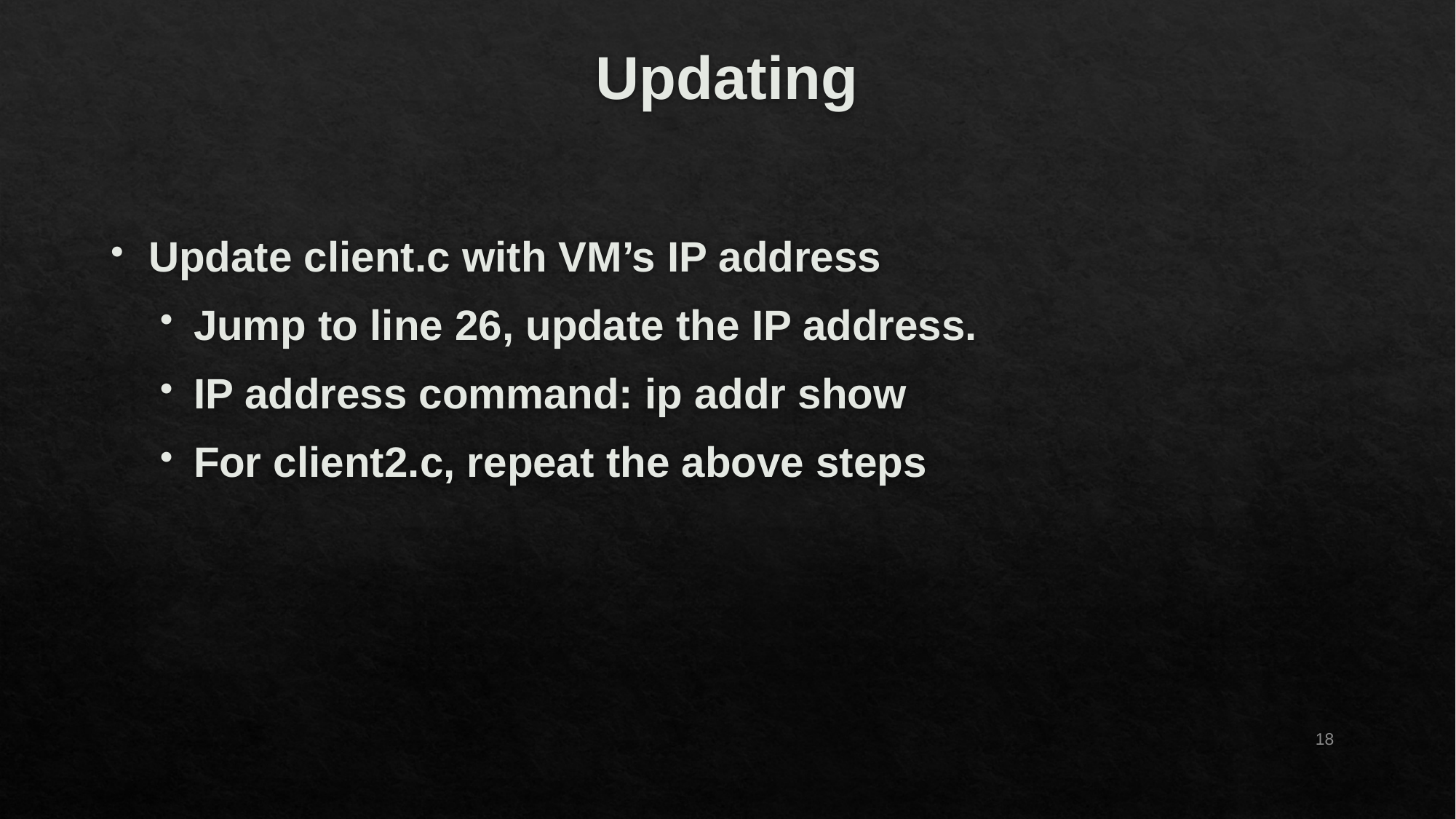

# Updating
Update client.c with VM’s IP address
Jump to line 26, update the IP address.
IP address command: ip addr show
For client2.c, repeat the above steps
18